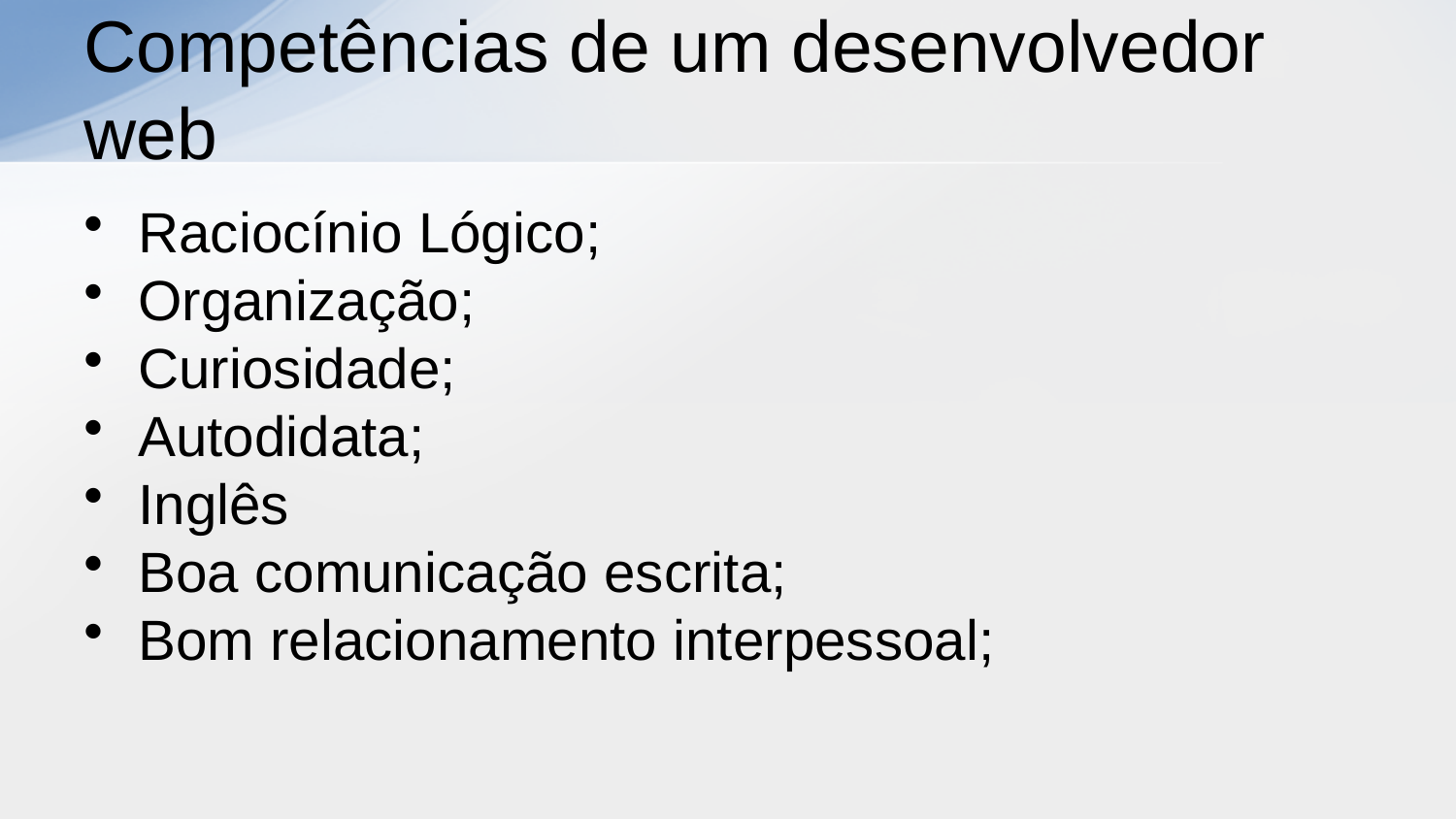

# Competências de um desenvolvedor web
Raciocínio Lógico;
Organização;
Curiosidade;
Autodidata;
Inglês
Boa comunicação escrita;
Bom relacionamento interpessoal;